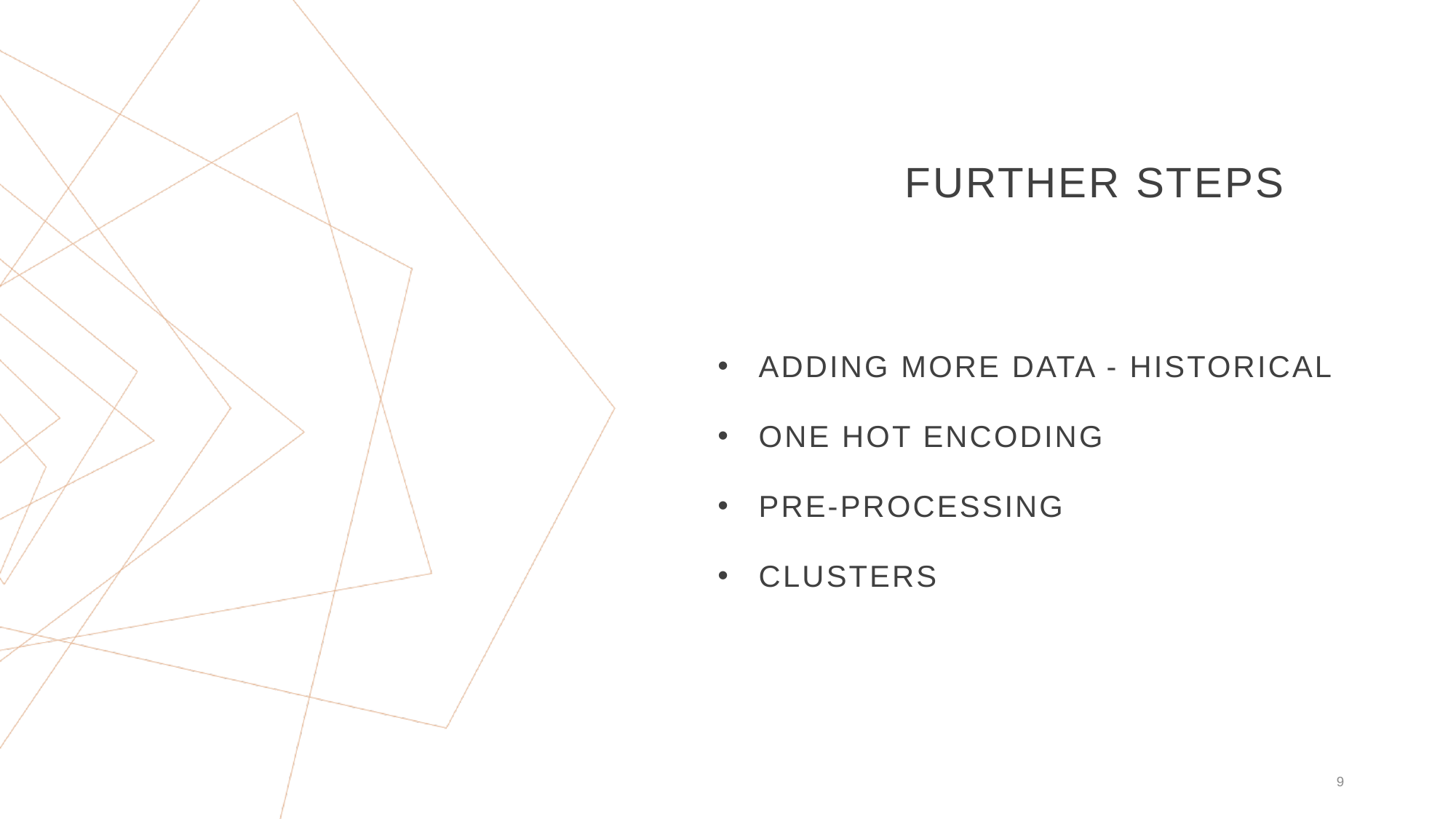

# Further steps
ADDING MORE DATA - historical
One hot encoding
Pre-processing
Clusters
9